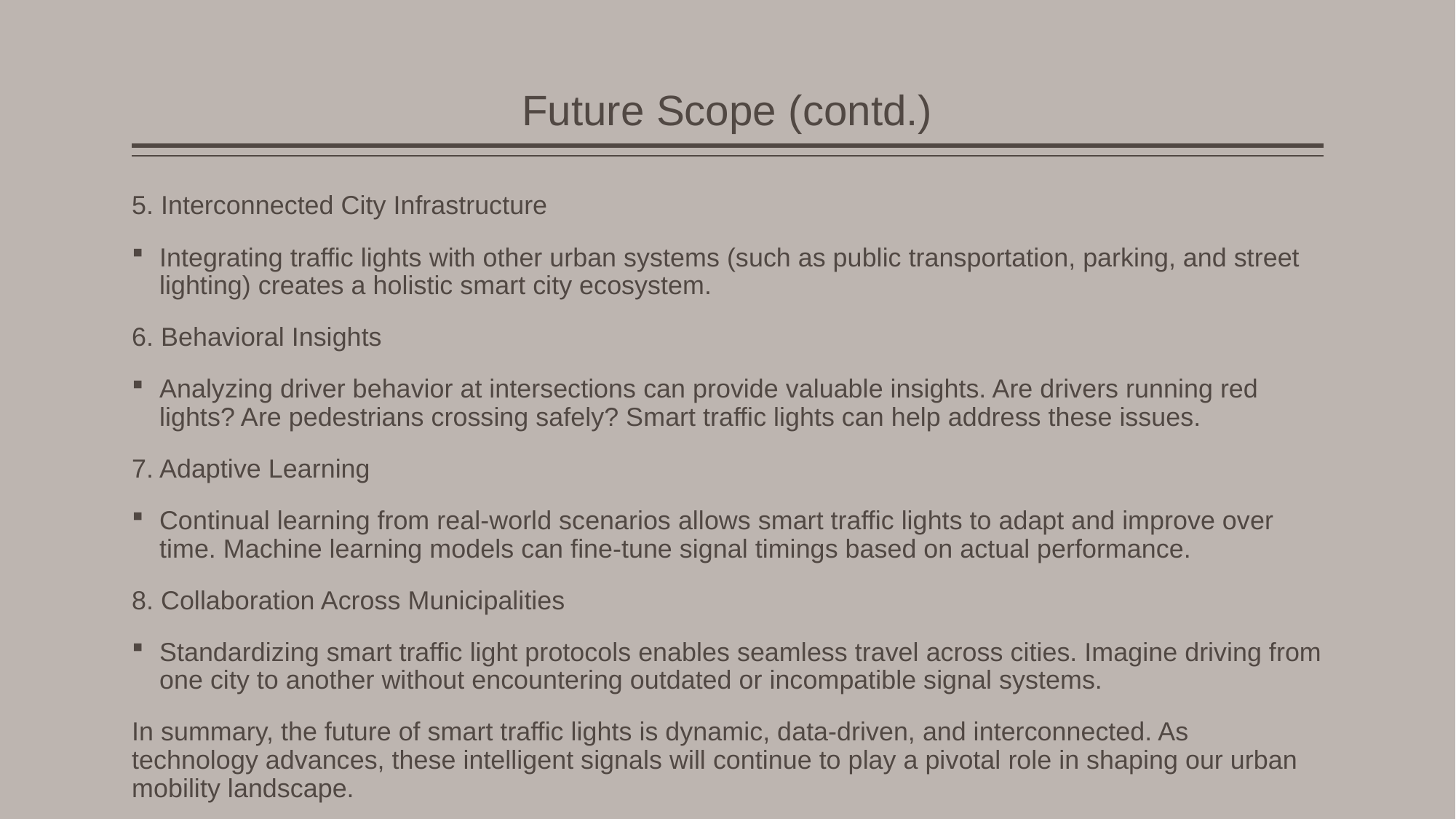

# Future Scope (contd.)
5. Interconnected City Infrastructure
Integrating traffic lights with other urban systems (such as public transportation, parking, and street lighting) creates a holistic smart city ecosystem.
6. Behavioral Insights
Analyzing driver behavior at intersections can provide valuable insights. Are drivers running red lights? Are pedestrians crossing safely? Smart traffic lights can help address these issues.
7. Adaptive Learning
Continual learning from real-world scenarios allows smart traffic lights to adapt and improve over time. Machine learning models can fine-tune signal timings based on actual performance.
8. Collaboration Across Municipalities
Standardizing smart traffic light protocols enables seamless travel across cities. Imagine driving from one city to another without encountering outdated or incompatible signal systems.
In summary, the future of smart traffic lights is dynamic, data-driven, and interconnected. As technology advances, these intelligent signals will continue to play a pivotal role in shaping our urban mobility landscape.